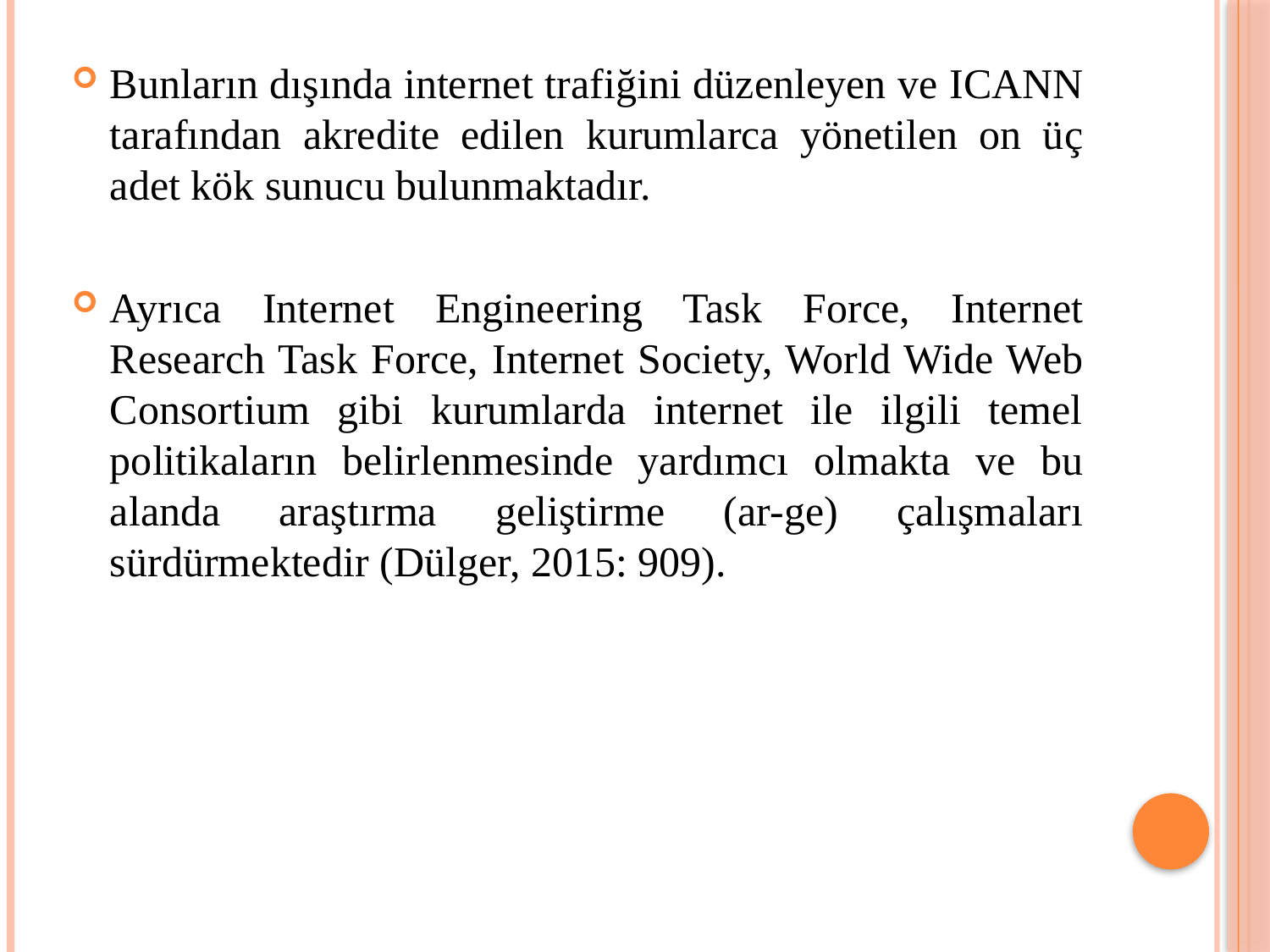

Bunların dışında internet trafiğini düzenleyen ve ICANN tarafından akredite edilen kurumlarca yönetilen on üç adet kök sunucu bulunmaktadır.

Ayrıca Internet Engineering Task Force, Internet Research Task Force, Internet Society, World Wide Web Consortium gibi kurumlarda internet ile ilgili temel politikaların belirlenmesinde yardımcı olmakta ve bu alanda araştırma geliştirme (ar-ge) çalışmaları sürdürmektedir (Dülger, 2015: 909).